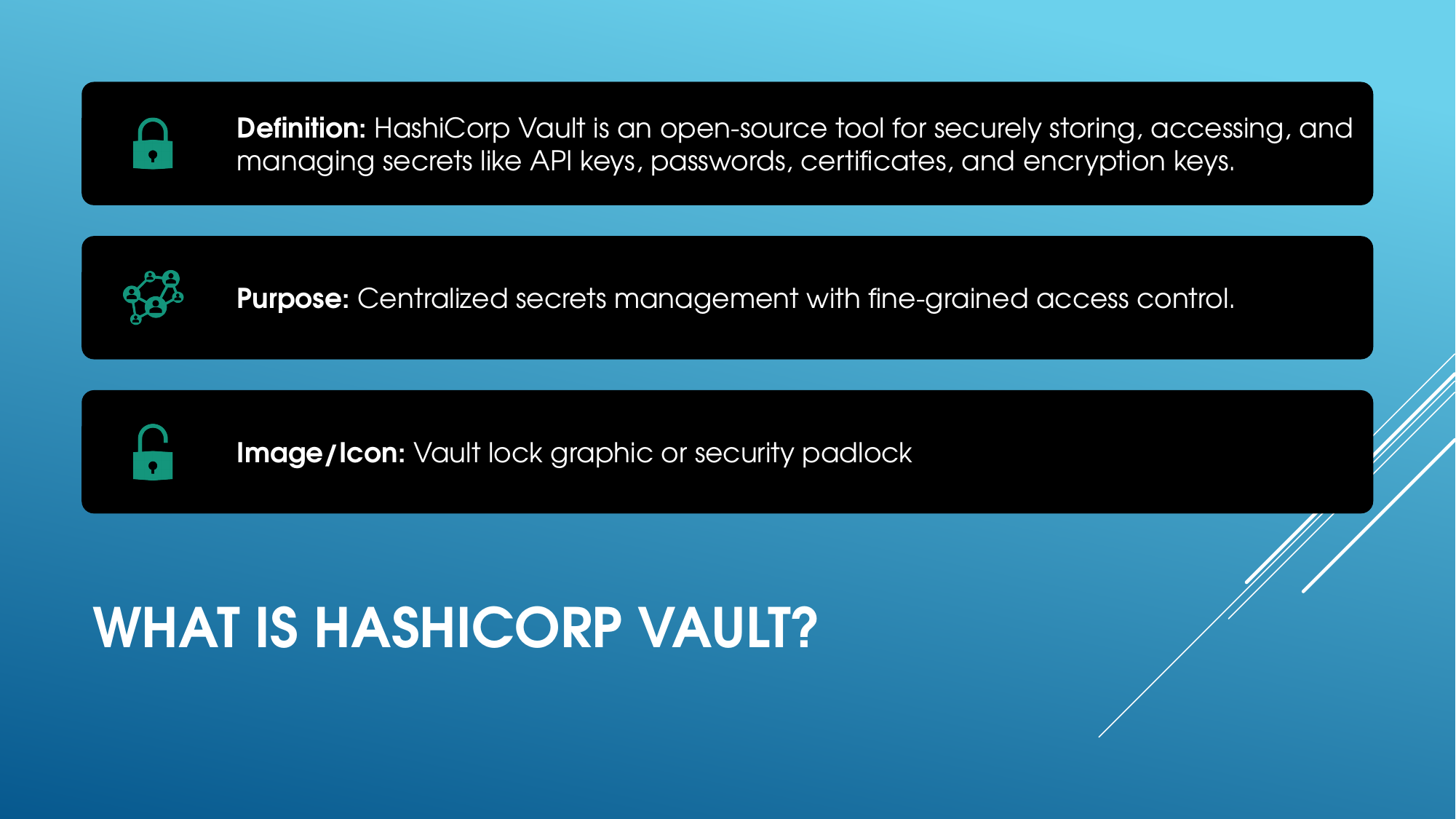

Definition: HashiCorp Vault is an open-source tool for securely storing, accessing, and managing secrets like API keys, passwords, certificates, and encryption keys.
Purpose: Centralized secrets management with fine-grained access control.
Image/Icon: Vault lock graphic or security padlock
# What is HashiCorp Vault?